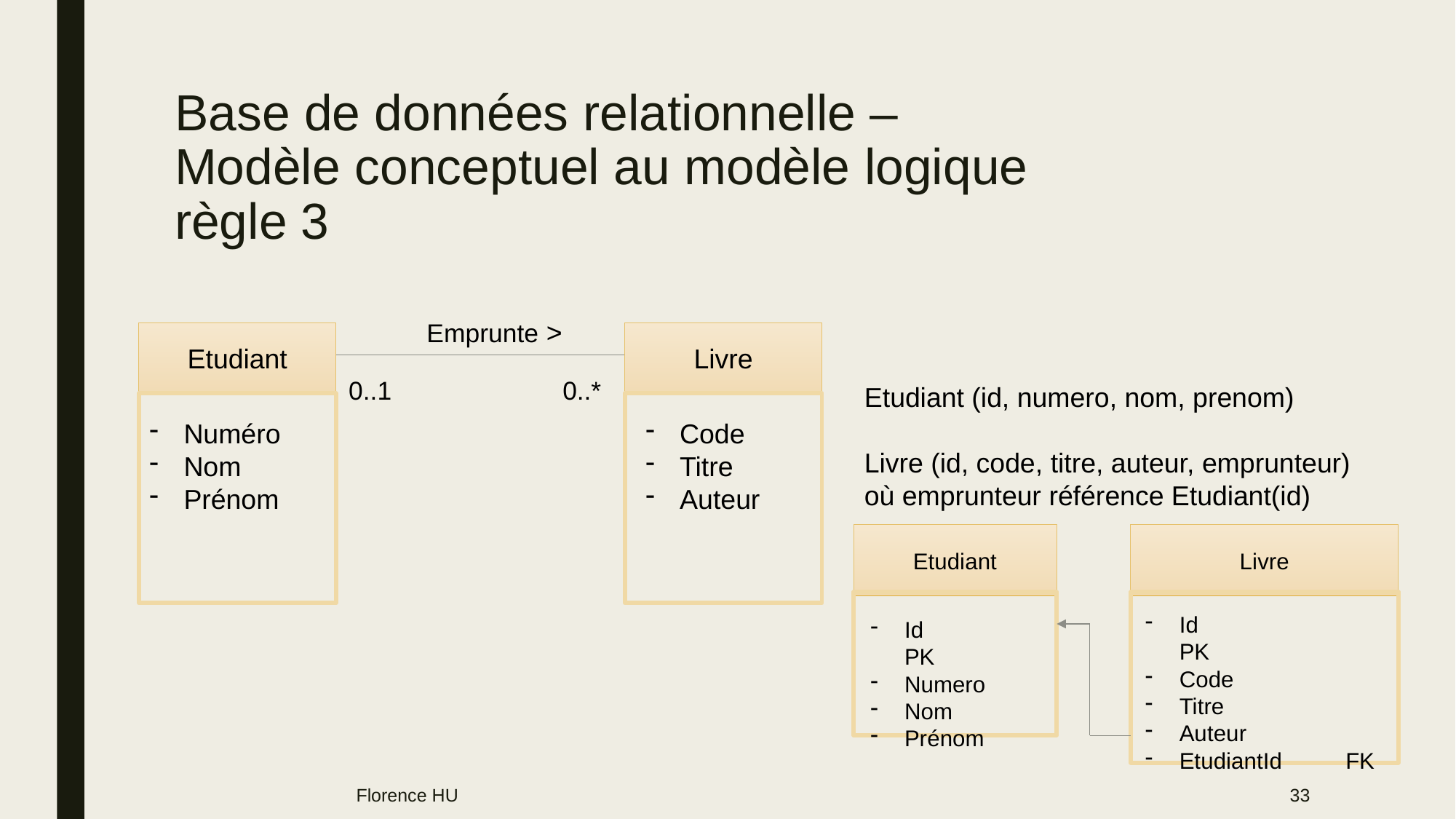

# Base de données relationnelle – Modèle conceptuel au modèle logique règle 3
Emprunte >
Etudiant
Livre
0..1
0..*
Etudiant (id, numero, nom, prenom)

Livre (id, code, titre, auteur, emprunteur)
où emprunteur référence Etudiant(id)

Code
Titre
Auteur
Numéro
Nom
Prénom
Etudiant
Livre

Id                             PK
Code
Titre
Auteur
EtudiantId	         FK
Id             PK
Numero
Nom
Prénom
Florence HU
33